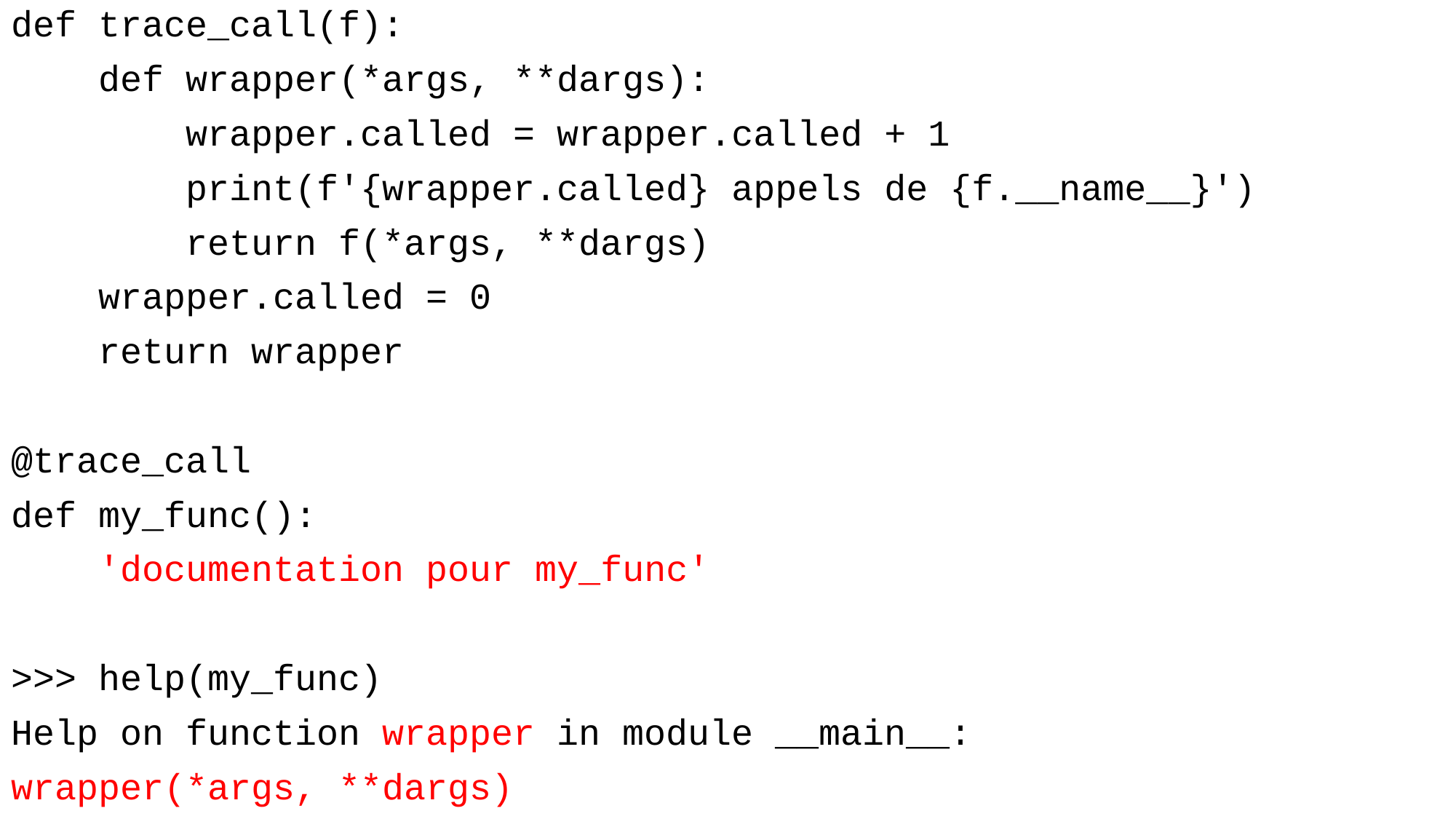

def trace_call(f):
    def wrapper(*args, **dargs):
        wrapper.called = wrapper.called + 1
        print(f'{wrapper.called} appels de {f.__name__}')
        return f(*args, **dargs)
    wrapper.called = 0
    return wrapper

@trace_call
def my_func():
    'documentation pour my_func'

>>> help(my_func)
Help on function wrapper in module __main__:
wrapper(*args, **dargs)